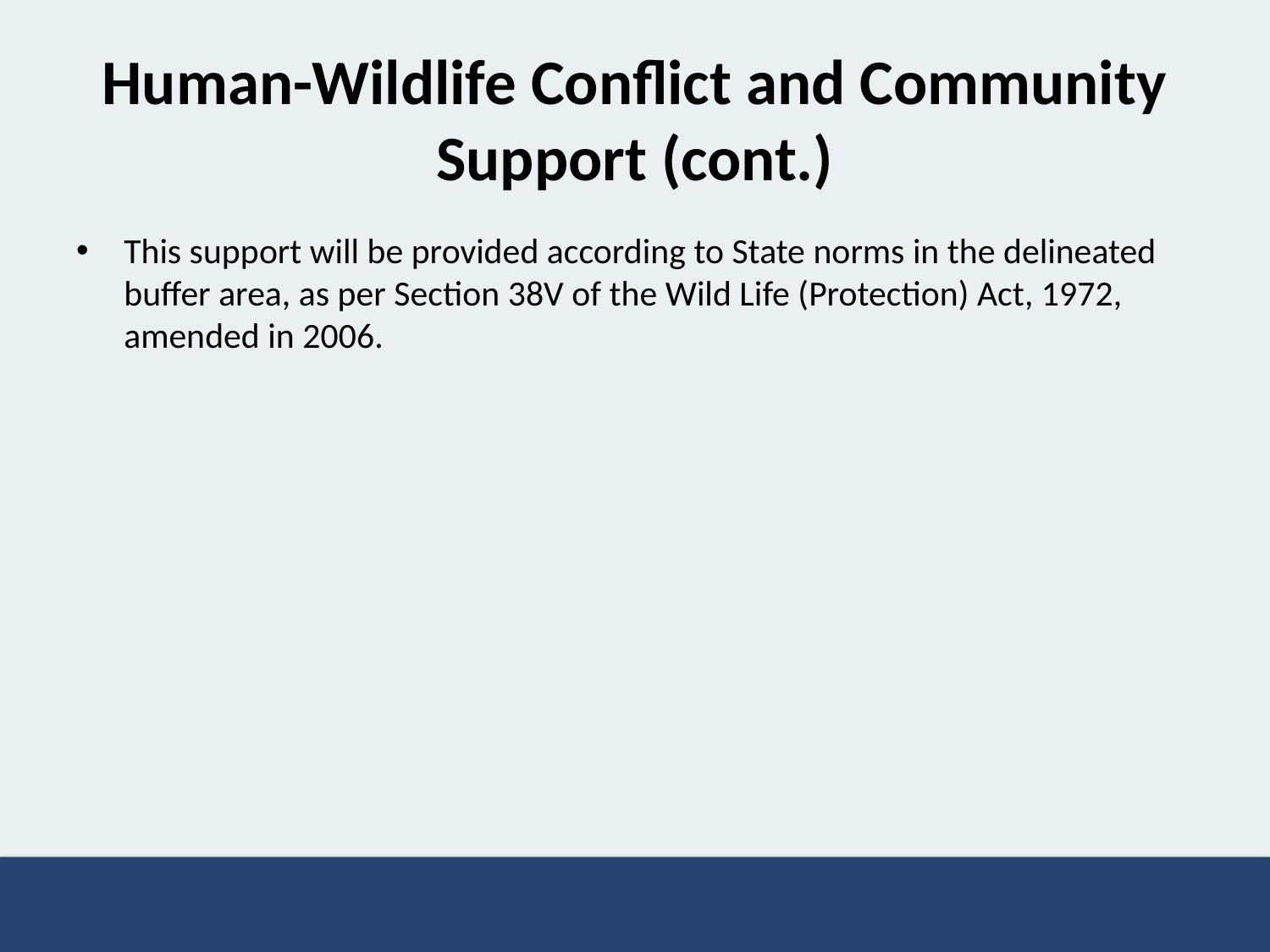

# Human-Wildlife Conflict and Community Support (cont.)
This support will be provided according to State norms in the delineated buffer area, as per Section 38V of the Wild Life (Protection) Act, 1972, amended in 2006.